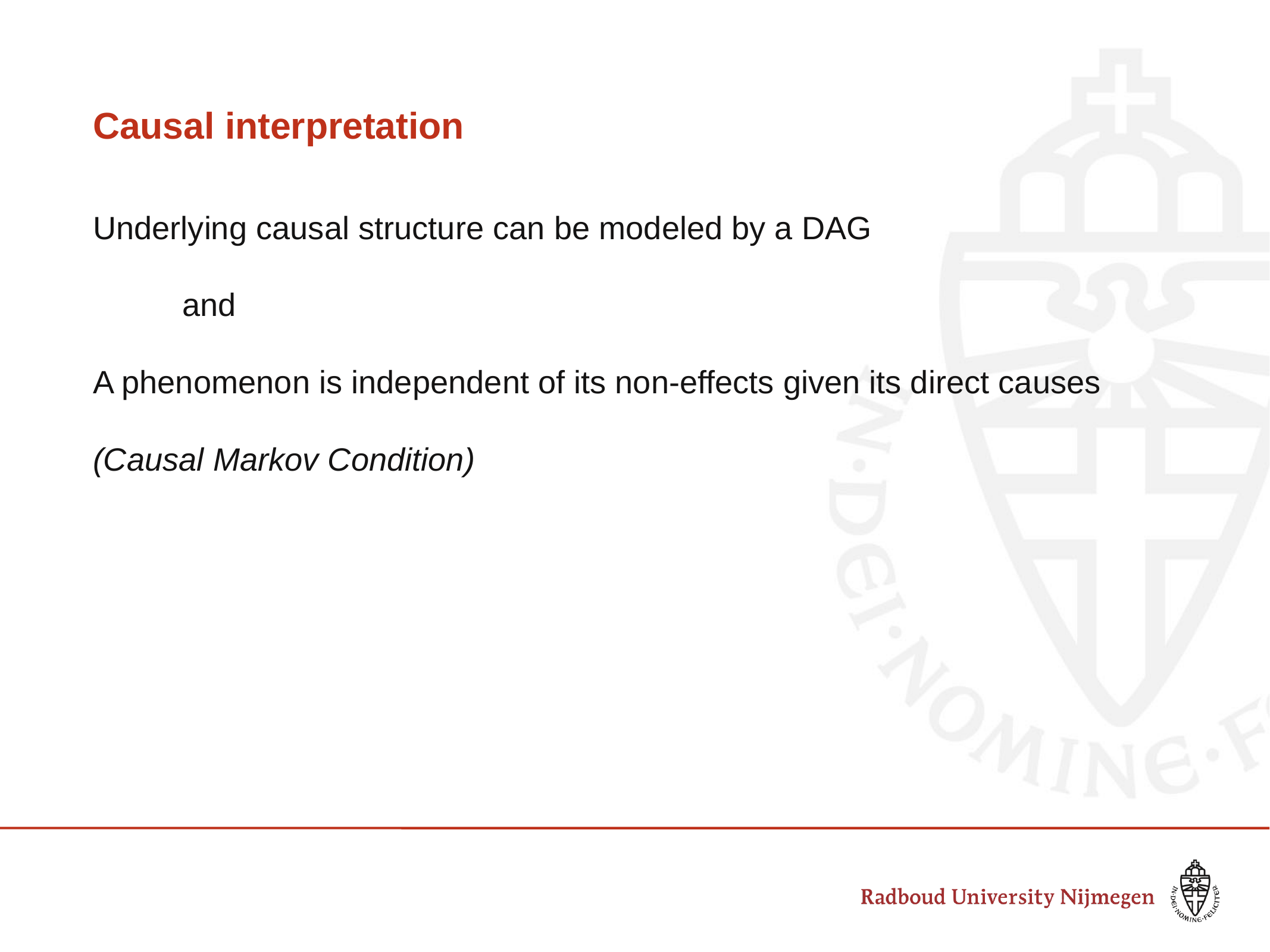

# Causal interpretation
Underlying causal structure can be modeled by a DAG

	and

A phenomenon is independent of its non-effects given its direct causes

(Causal Markov Condition)